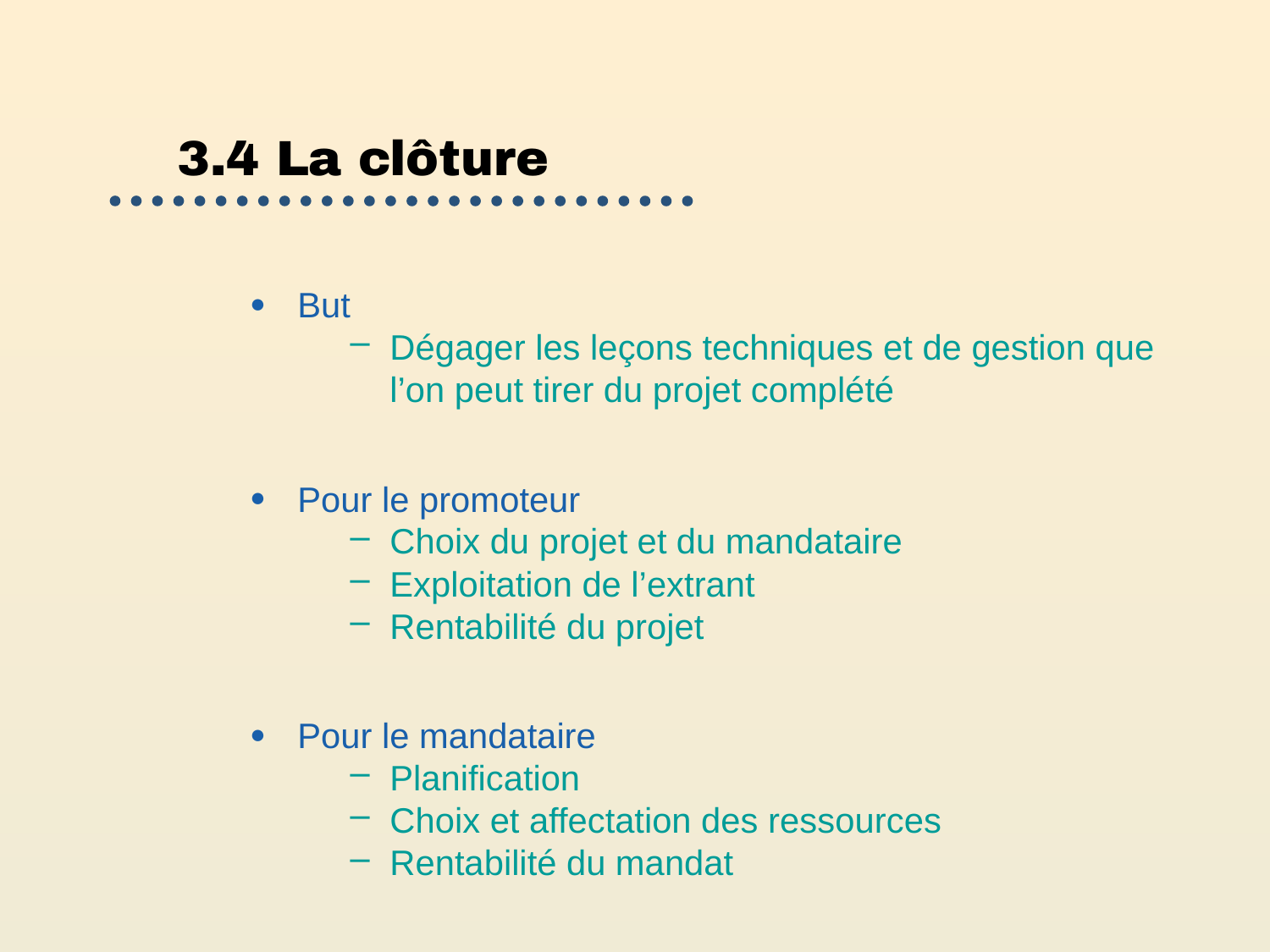

# 3.4 La clôture

But
Dégager les leçons techniques et de gestion que l’on peut tirer du projet complété

Pour le promoteur
Choix du projet et du mandataire
Exploitation de l’extrant
Rentabilité du projet

Pour le mandataire
Planification
Choix et affectation des ressources
Rentabilité du mandat